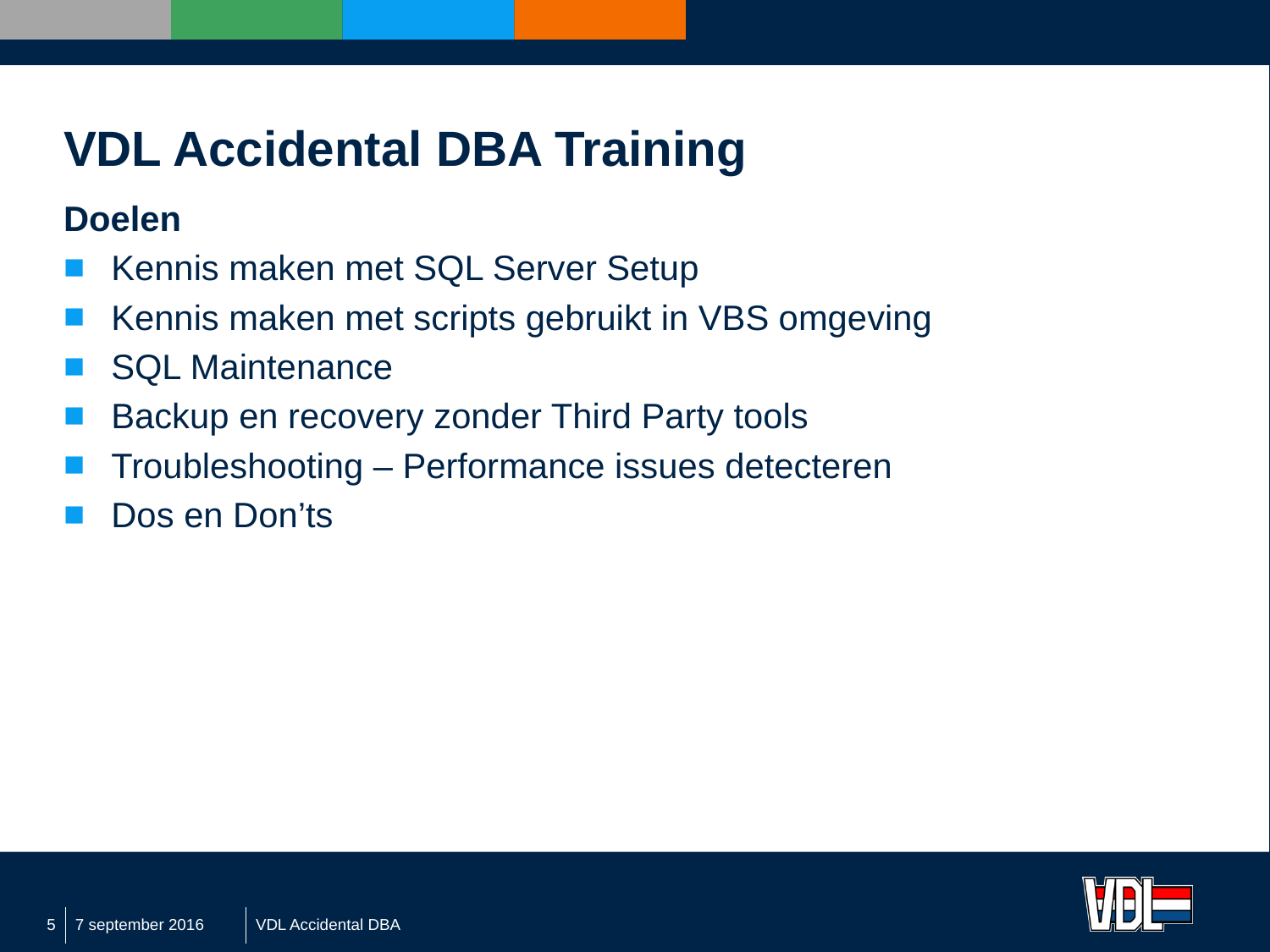

# VDL Accidental DBA Training
Doelen
Kennis maken met SQL Server Setup
Kennis maken met scripts gebruikt in VBS omgeving
SQL Maintenance
Backup en recovery zonder Third Party tools
Troubleshooting – Performance issues detecteren
Dos en Don’ts

5
7 september 2016
VDL Accidental DBA